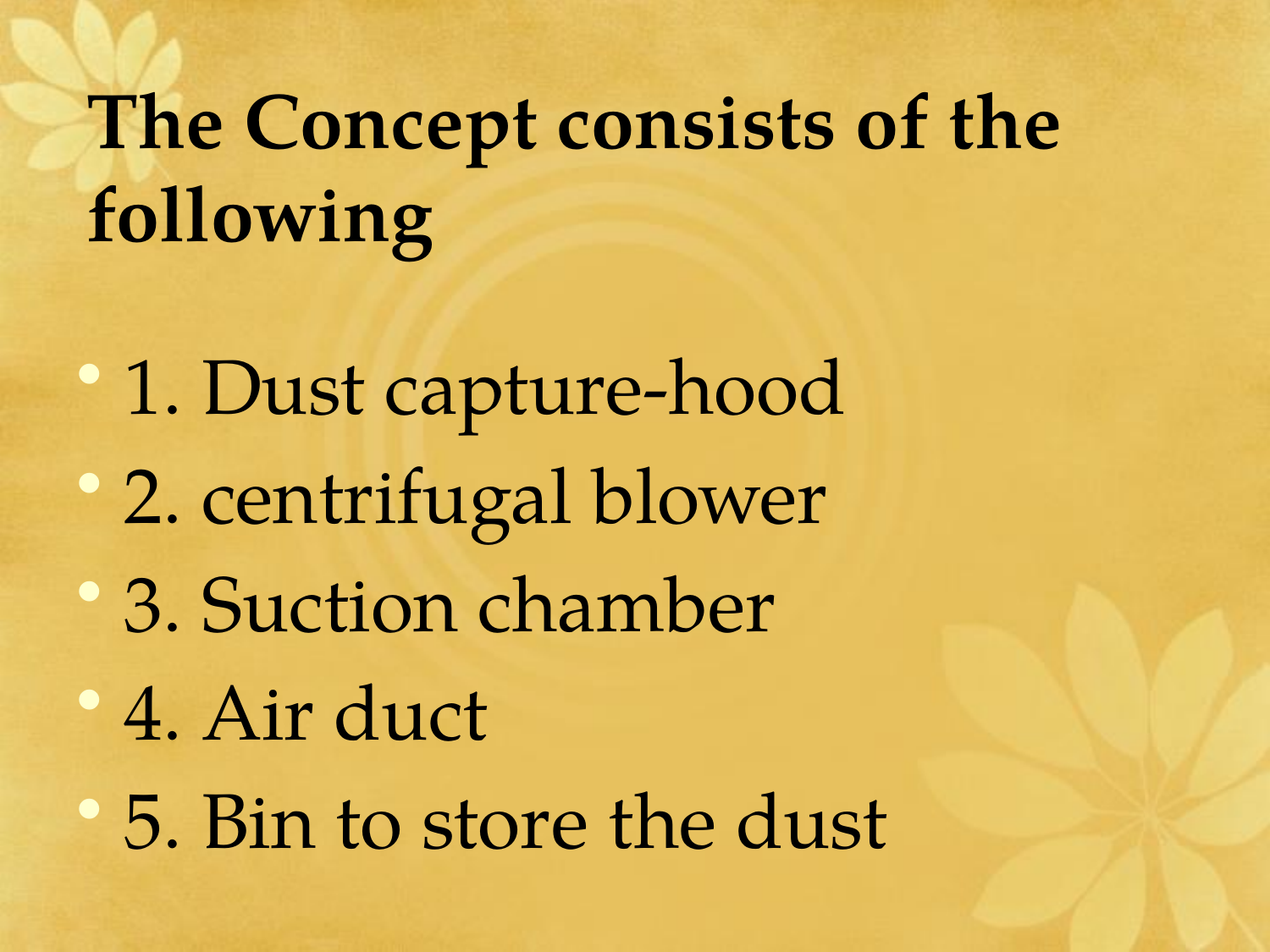

# The Concept consists of the following

1. Dust capture-hood
2. centrifugal blower
3. Suction chamber
4. Air duct
5. Bin to store the dust